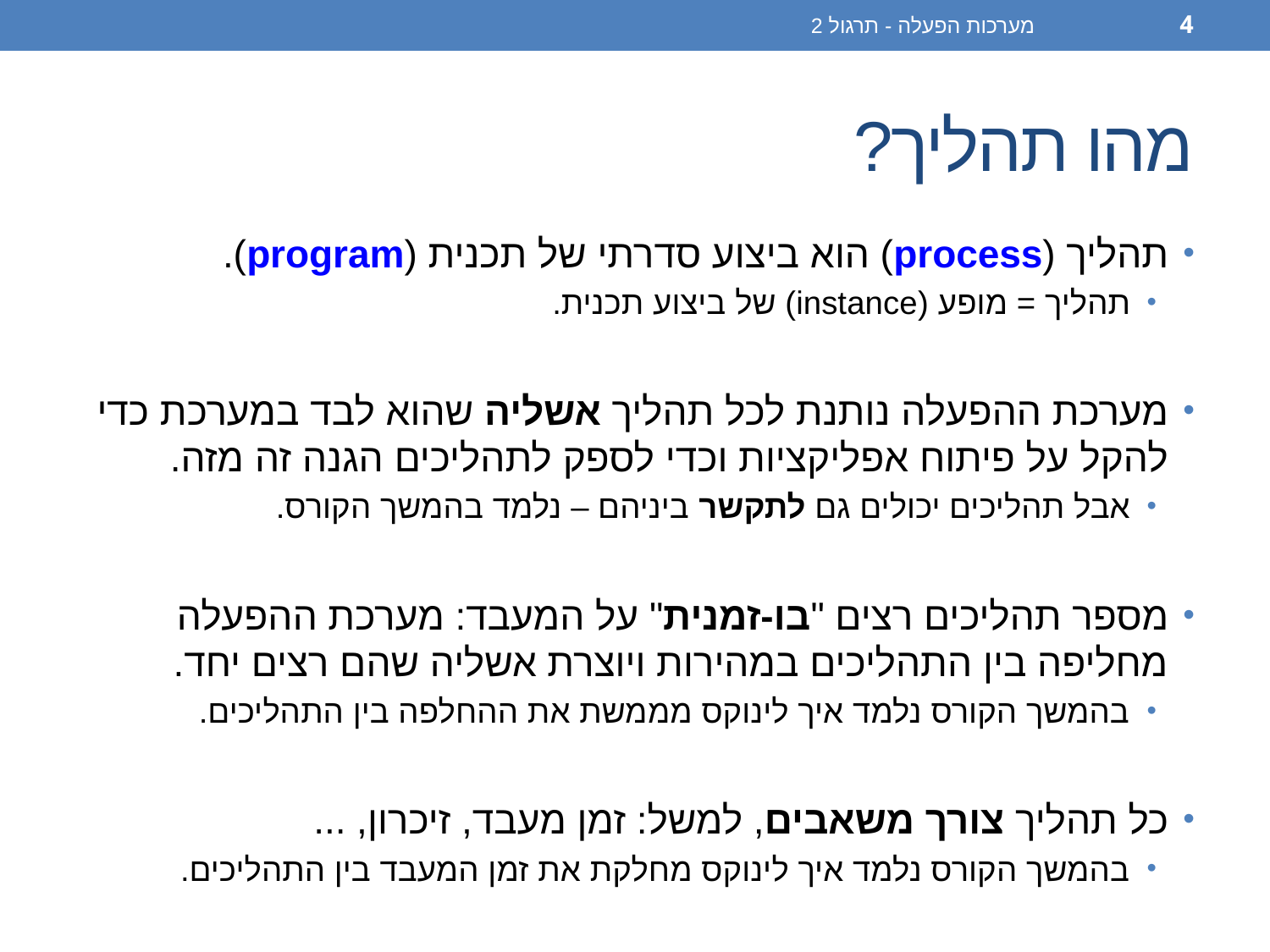

מערכות הפעלה - תרגול 2
4
# מהו תהליך?
תהליך (process) הוא ביצוע סדרתי של תכנית (program).
תהליך = מופע (instance) של ביצוע תכנית.

מערכת ההפעלה נותנת לכל תהליך אשליה שהוא לבד במערכת כדי להקל על פיתוח אפליקציות וכדי לספק לתהליכים הגנה זה מזה.
אבל תהליכים יכולים גם לתקשר ביניהם – נלמד בהמשך הקורס.

מספר תהליכים רצים "בו-זמנית" על המעבד: מערכת ההפעלה מחליפה בין התהליכים במהירות ויוצרת אשליה שהם רצים יחד.
בהמשך הקורס נלמד איך לינוקס מממשת את ההחלפה בין התהליכים.

כל תהליך צורך משאבים, למשל: זמן מעבד, זיכרון, ...
בהמשך הקורס נלמד איך לינוקס מחלקת את זמן המעבד בין התהליכים.